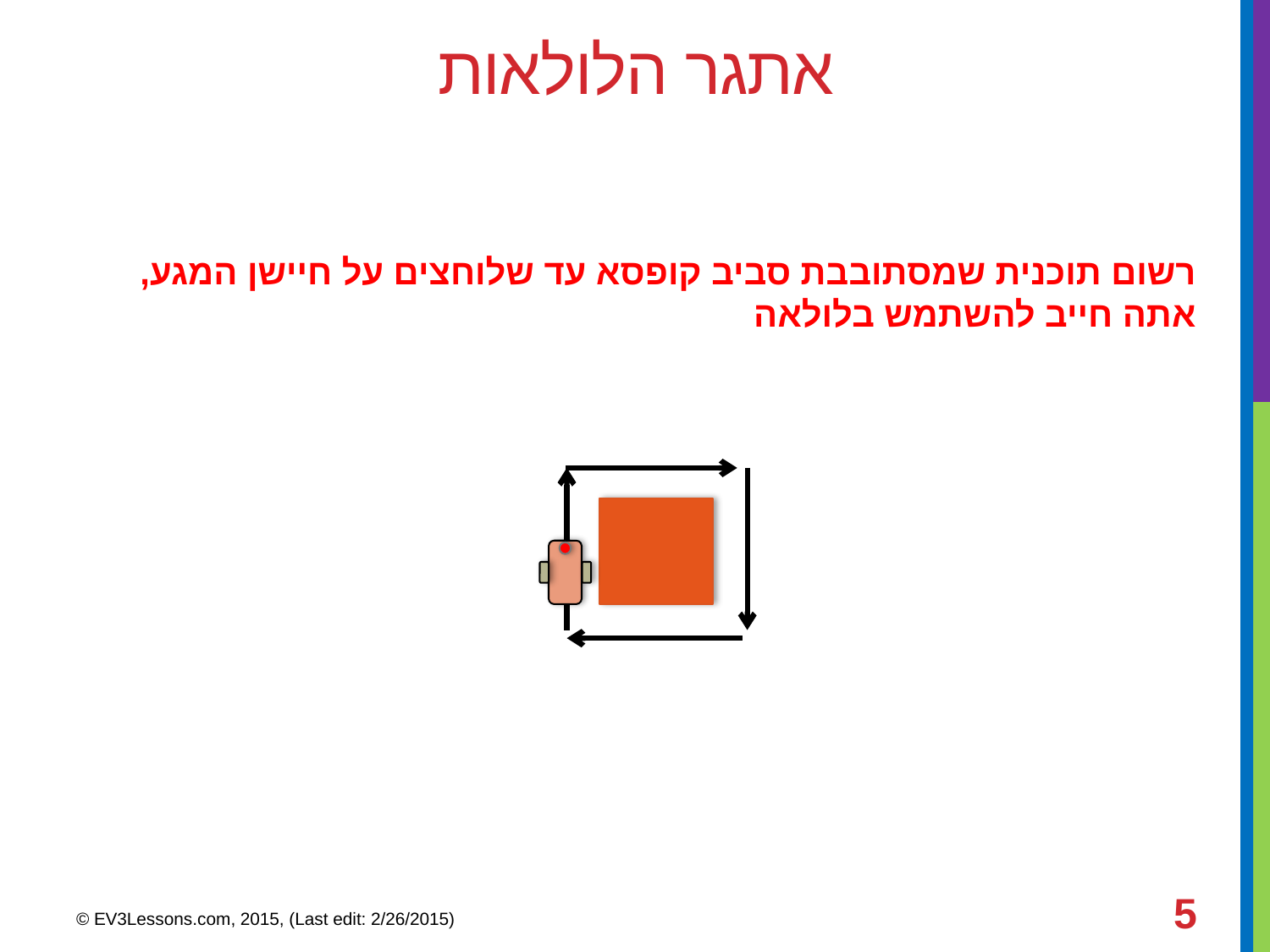

# אתגר הלולאות
רשום תוכנית שמסתובבת סביב קופסא עד שלוחצים על חיישן המגע, אתה חייב להשתמש בלולאה

5
© EV3Lessons.com, 2015, (Last edit: 2/26/2015)